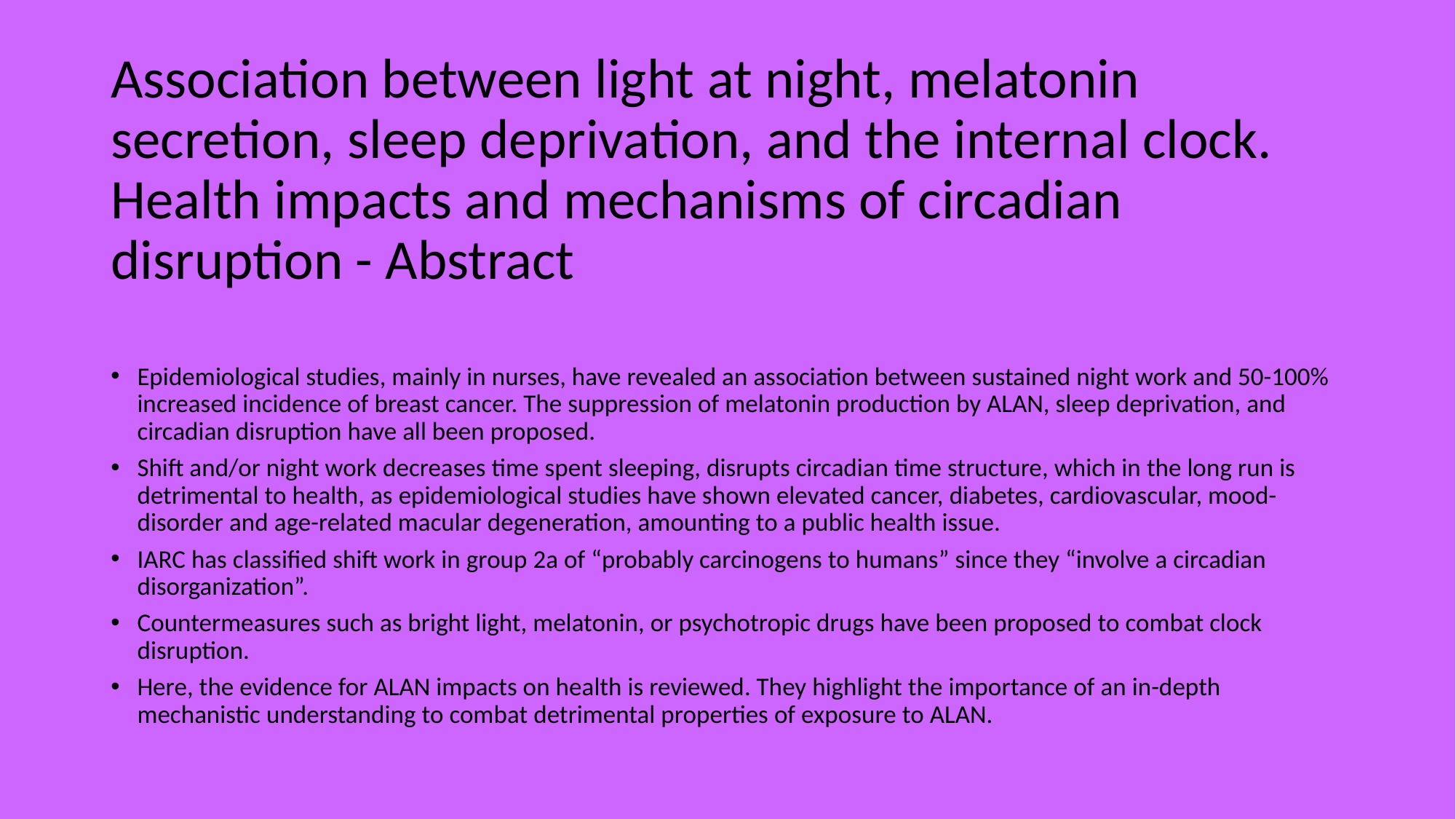

# Association between light at night, melatonin secretion, sleep deprivation, and the internal clock. Health impacts and mechanisms of circadian disruption - Abstract
Epidemiological studies, mainly in nurses, have revealed an association between sustained night work and 50-100% increased incidence of breast cancer. The suppression of melatonin production by ALAN, sleep deprivation, and circadian disruption have all been proposed.
Shift and/or night work decreases time spent sleeping, disrupts circadian time structure, which in the long run is detrimental to health, as epidemiological studies have shown elevated cancer, diabetes, cardiovascular, mood-disorder and age-related macular degeneration, amounting to a public health issue.
IARC has classified shift work in group 2a of “probably carcinogens to humans” since they “involve a circadian disorganization”.
Countermeasures such as bright light, melatonin, or psychotropic drugs have been proposed to combat clock disruption.
Here, the evidence for ALAN impacts on health is reviewed. They highlight the importance of an in-depth mechanistic understanding to combat detrimental properties of exposure to ALAN.